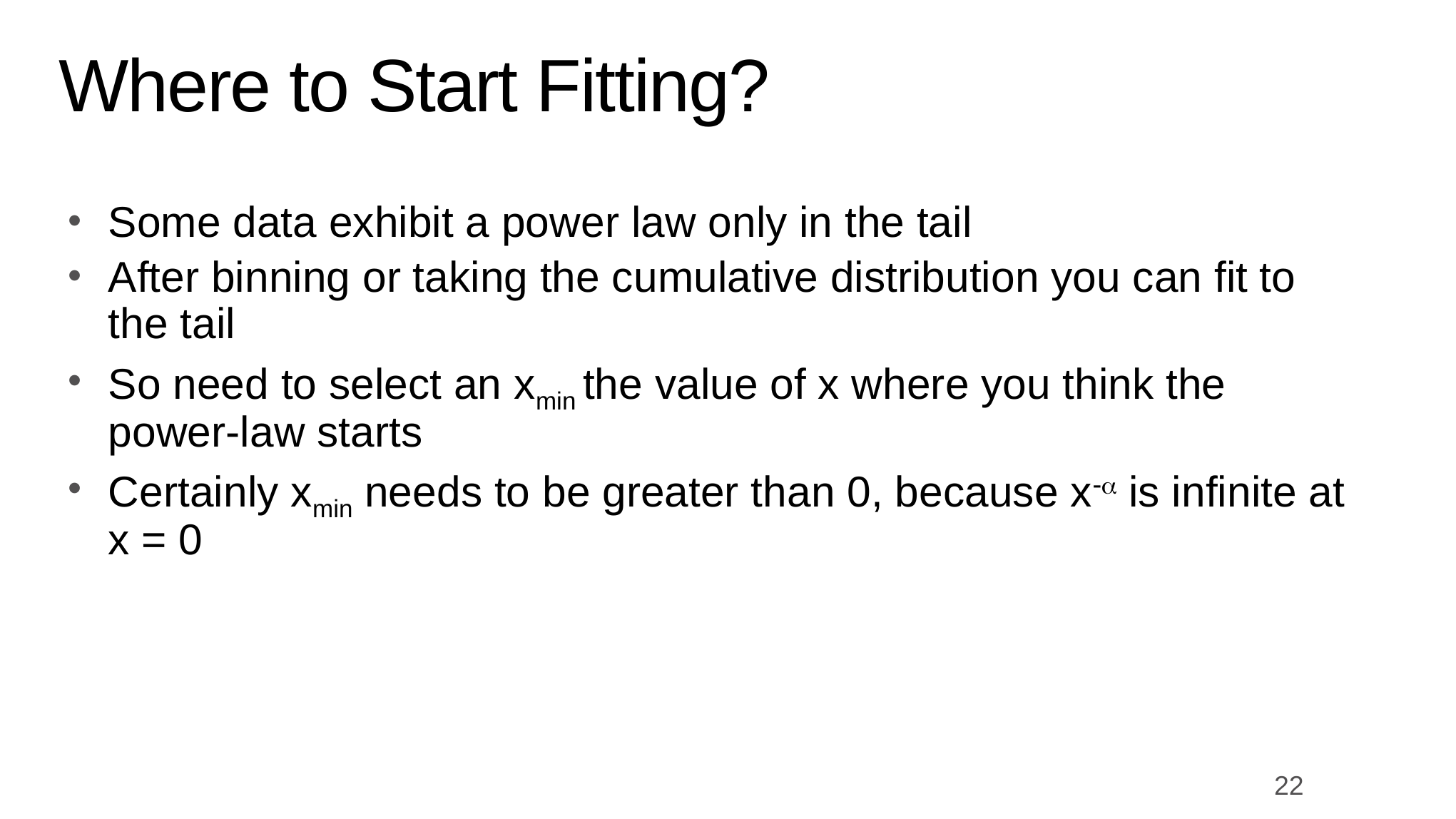

# Where to Start Fitting?
Some data exhibit a power law only in the tail
After binning or taking the cumulative distribution you can fit to the tail
So need to select an xmin the value of x where you think the power-law starts
Certainly xmin needs to be greater than 0, because x−α is infinite at x = 0
22